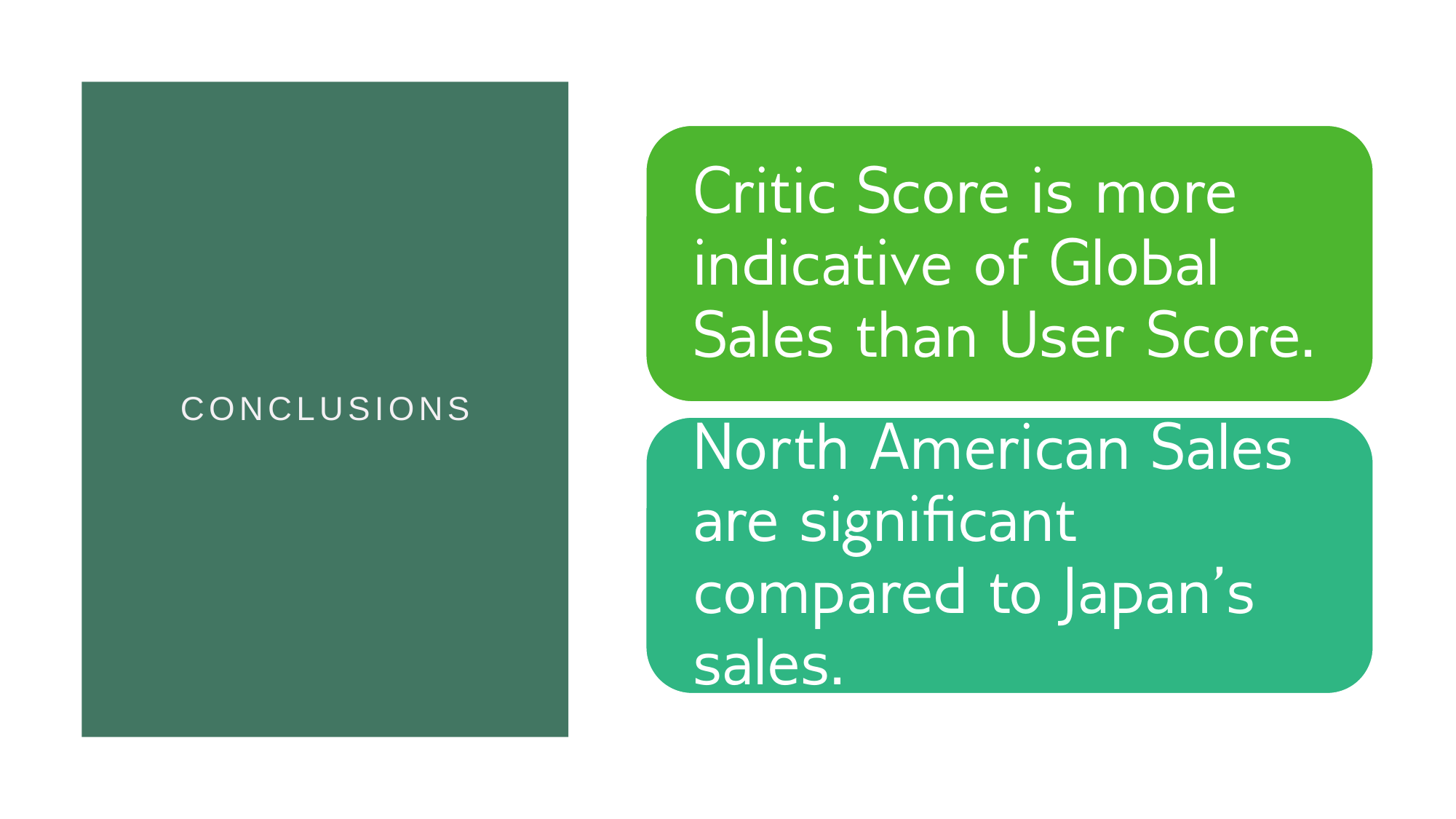

Critic Score is more indicative of Global Sales than User Score.
North American Sales are significant compared to Japan’s sales.
# Conclusions